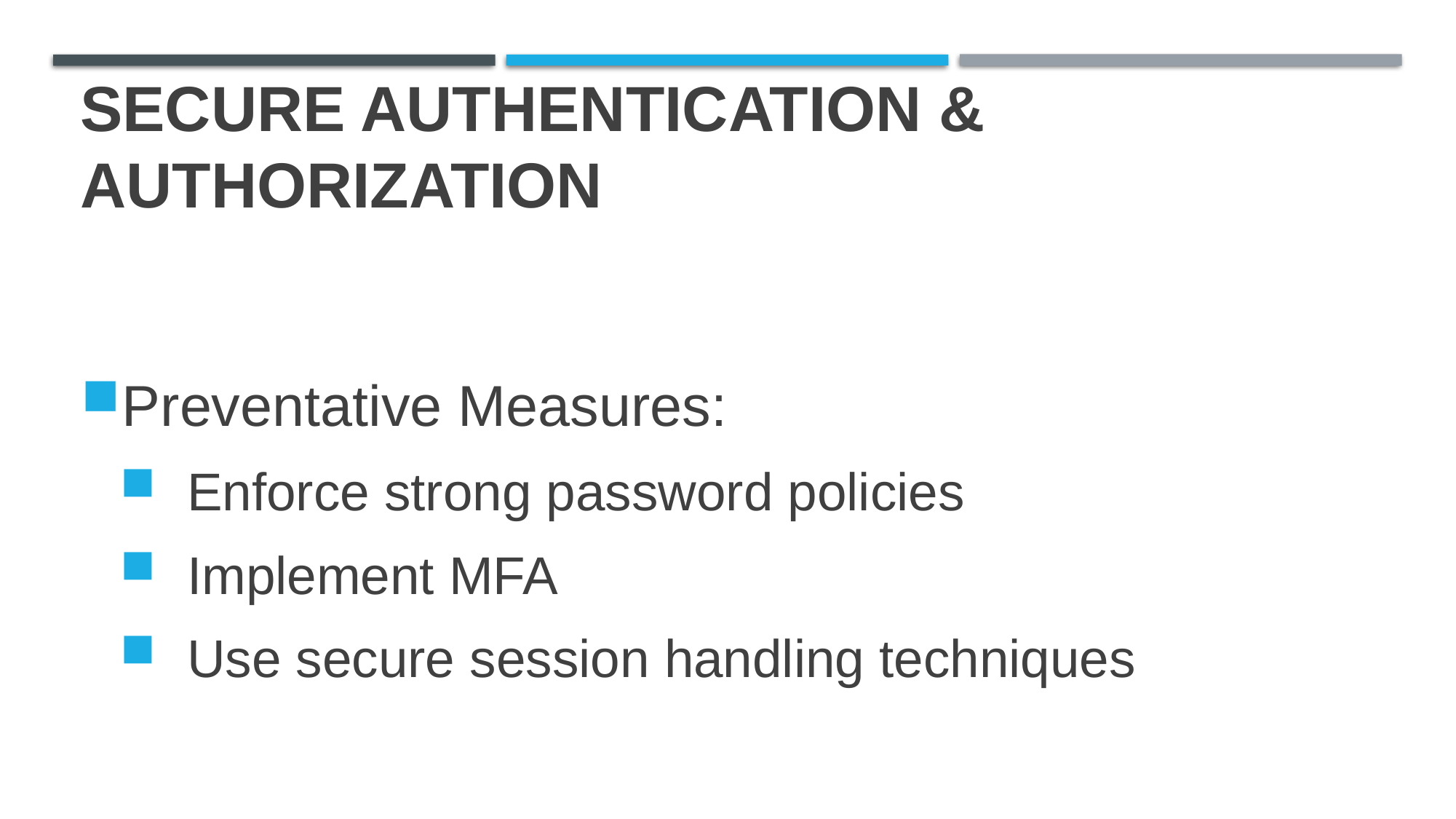

# Secure Authentication & Authorization
Preventative Measures:
  Enforce strong password policies
  Implement MFA
  Use secure session handling techniques